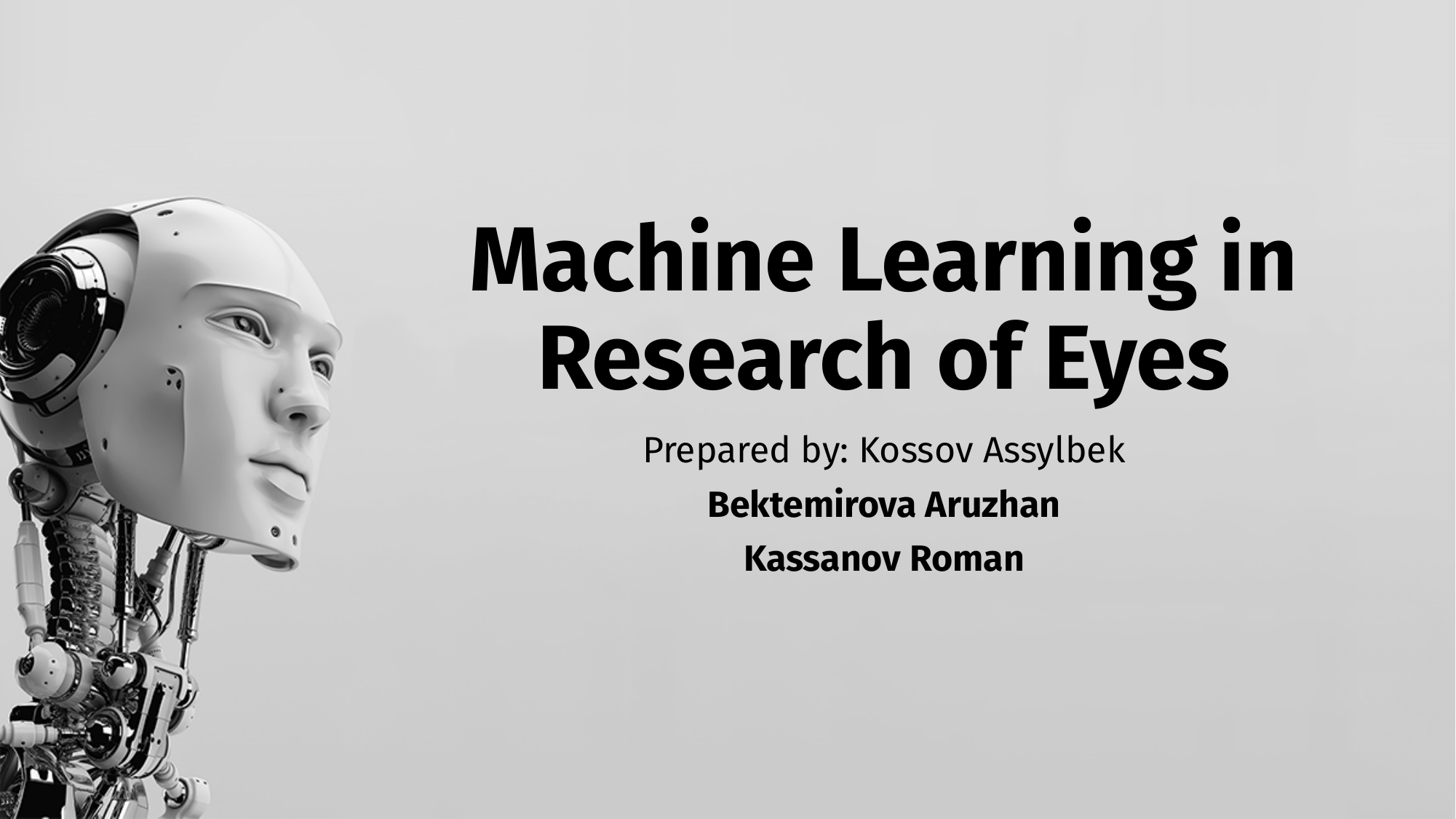

# Machine Learning in Research of Eyes
Prepared by: Kossov Assylbek
Bektemirova Aruzhan
Kassanov Roman